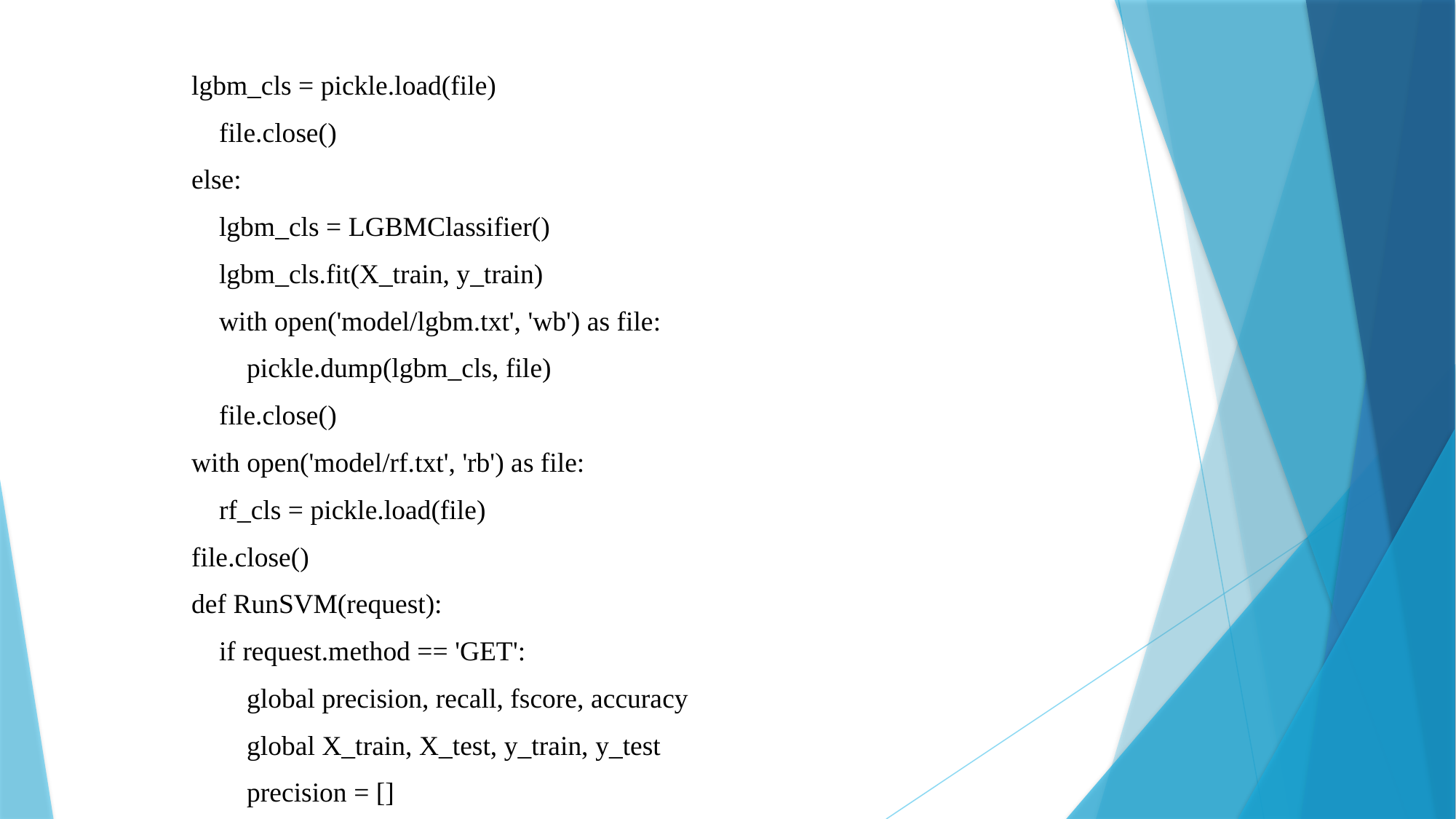

lgbm_cls = pickle.load(file)
    file.close()
else:
    lgbm_cls = LGBMClassifier()
    lgbm_cls.fit(X_train, y_train)
    with open('model/lgbm.txt', 'wb') as file:
        pickle.dump(lgbm_cls, file)
    file.close()
with open('model/rf.txt', 'rb') as file:
    rf_cls = pickle.load(file)
file.close()
def RunSVM(request):
    if request.method == 'GET':
        global precision, recall, fscore, accuracy
        global X_train, X_test, y_train, y_test
        precision = []